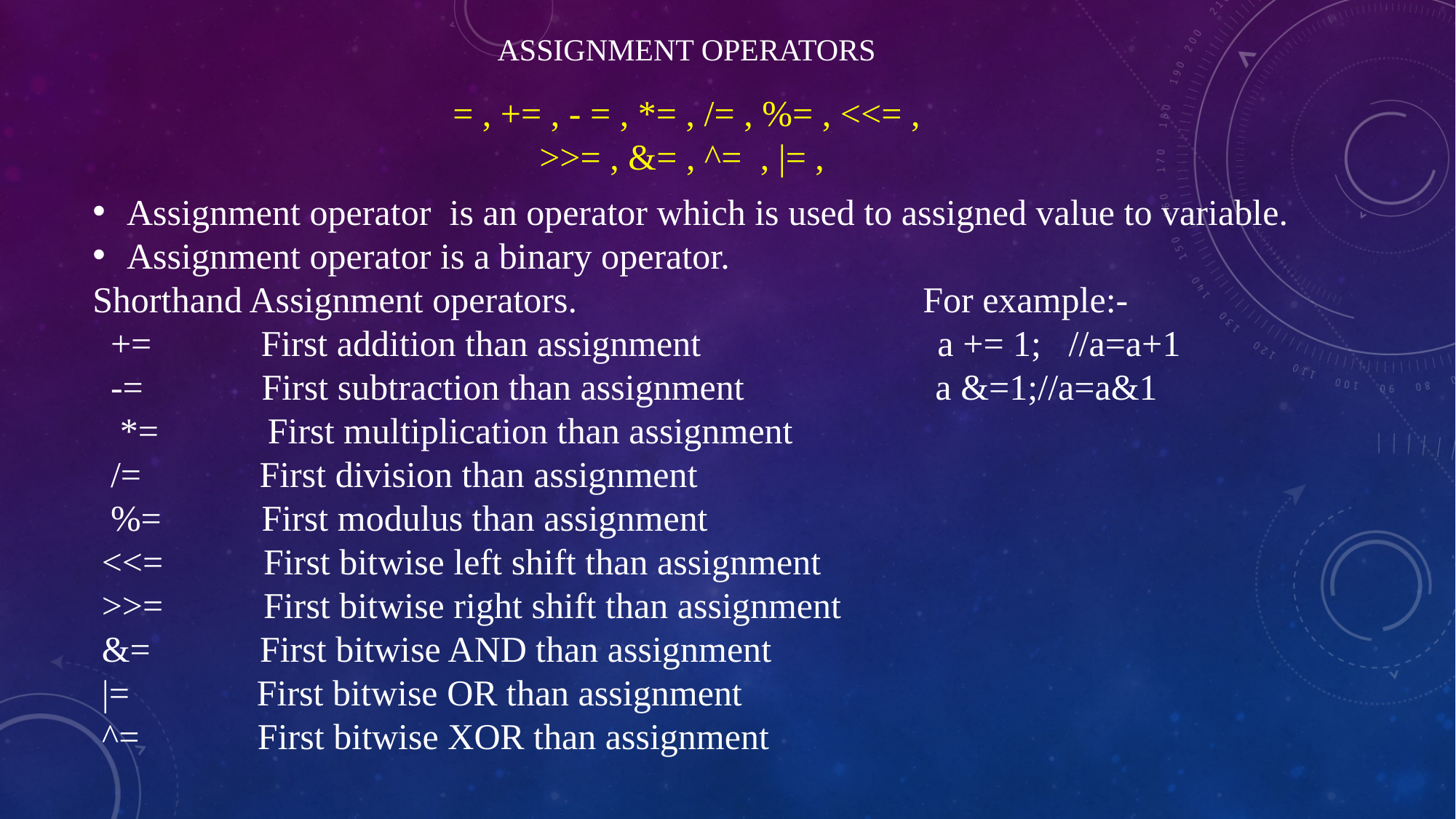

# Assignment operators
= , += , - = , *= , /= , %= , <<= , >>= , &= , ^=  , |= ,
Assignment operator  is an operator which is used to assigned value to variable.
Assignment operator is a binary operator.
Shorthand Assignment operators.                                      For example:-
  +=            First addition than assignment                          a += 1;   //a=a+1
  -=             First subtraction than assignment                     a &=1;//a=a&1
   *=            First multiplication than assignment
  /=             First division than assignment
  %=           First modulus than assignment
 <<=           First bitwise left shift than assignment
 >>=           First bitwise right shift than assignment
 &=            First bitwise AND than assignment
 |=              First bitwise OR than assignment
 ^=             First bitwise XOR than assignment